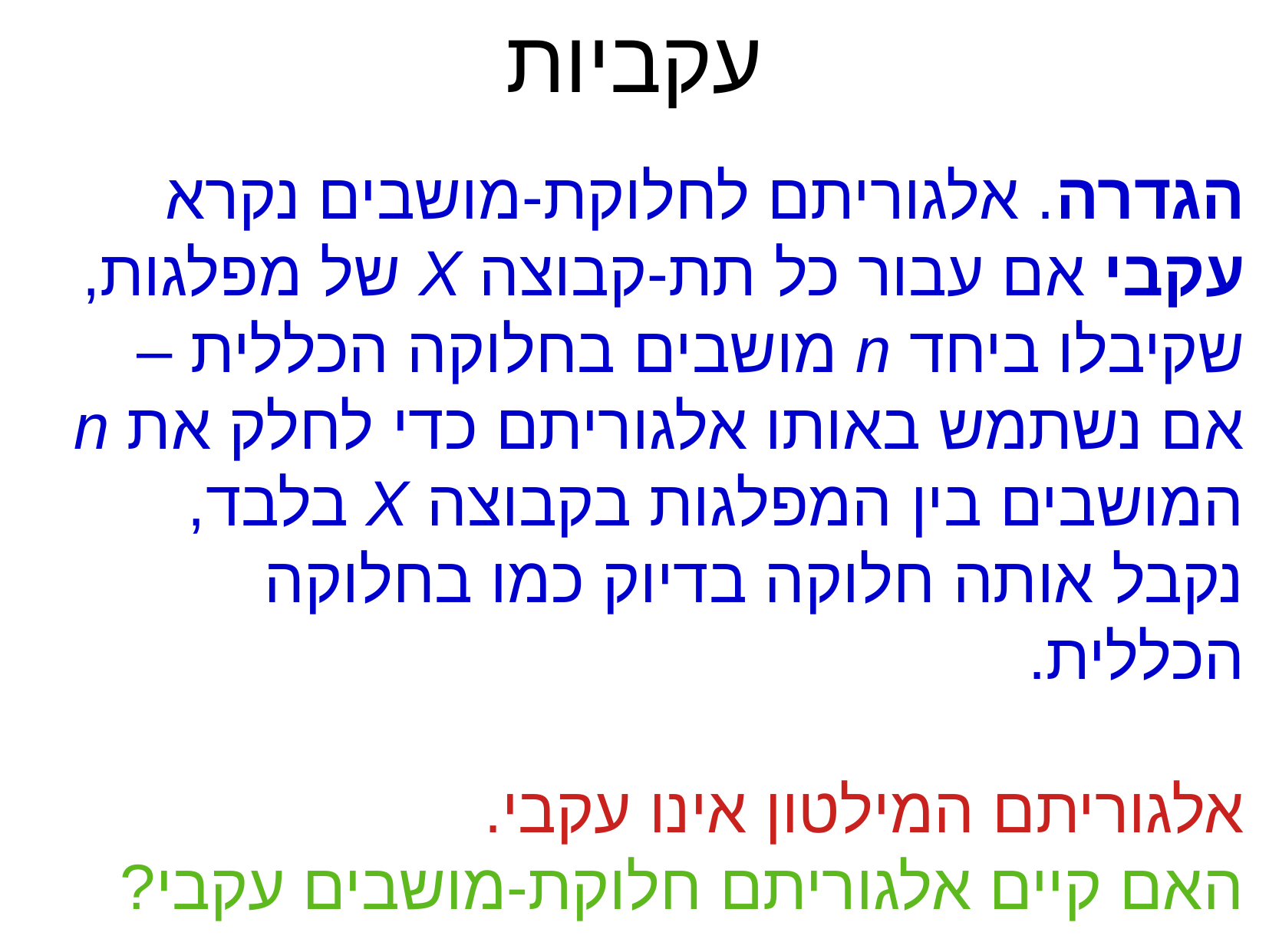

עקביות
הגדרה. אלגוריתם לחלוקת-מושבים נקרא עקבי אם עבור כל תת-קבוצה X של מפלגות, שקיבלו ביחד n מושבים בחלוקה הכללית – אם נשתמש באותו אלגוריתם כדי לחלק את n המושבים בין המפלגות בקבוצה X בלבד, נקבל אותה חלוקה בדיוק כמו בחלוקה הכללית.

אלגוריתם המילטון אינו עקבי.
האם קיים אלגוריתם חלוקת-מושבים עקבי?